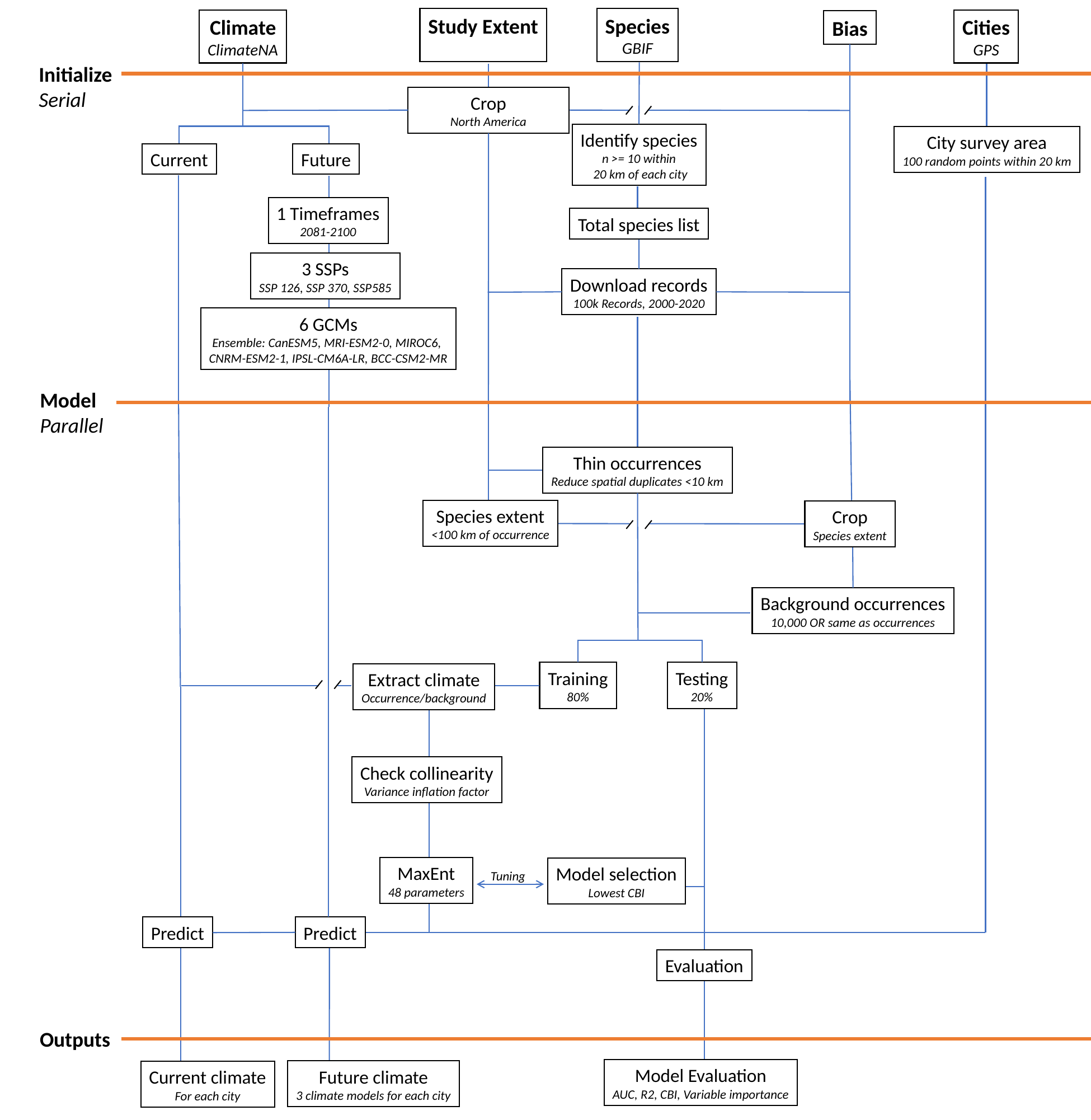

Study Extent

Species
GBIF
Climate
ClimateNA
Cities
GPS
Bias
Initialize
Serial
Crop
North America

Identify species
n >= 10 within
 20 km of each city
City survey area
100 random points within 20 km
Current
Future
1 Timeframes
2081-2100
Total species list
3 SSPs
SSP 126, SSP 370, SSP585
Download records
100k Records, 2000-2020
6 GCMs
Ensemble: CanESM5, MRI-ESM2-0, MIROC6,
CNRM-ESM2-1, IPSL-CM6A-LR, BCC-CSM2-MR
Model
Parallel
Thin occurrences
Reduce spatial duplicates <10 km
Species extent
<100 km of occurrence
Crop
Species extent

Background occurrences
10,000 OR same as occurrences
Training
80%
Testing
20%
Extract climate
Occurrence/background

Check collinearity
Variance inflation factor
MaxEnt
48 parameters
Model selection
Lowest CBI
Tuning
Predict
Predict
Evaluation
Outputs
Model Evaluation
AUC, R2, CBI, Variable importance
Future climate
3 climate models for each city
Current climate
For each city